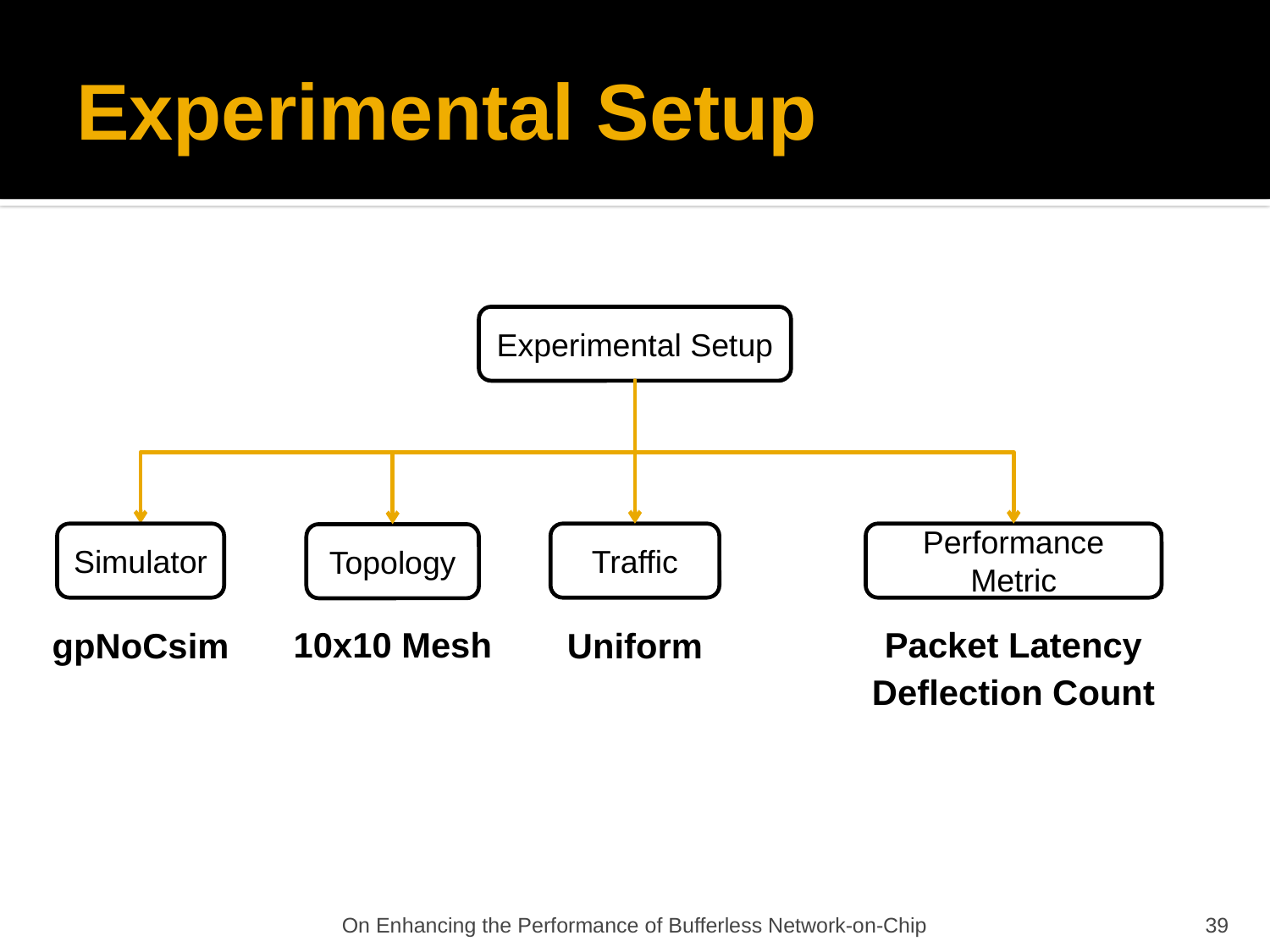

# Experimental Setup
Experimental Setup
Simulator
Traffic
Performance Metric
Topology
10x10 Mesh
Packet Latency
gpNoCsim
Uniform
Deflection Count
On Enhancing the Performance of Bufferless Network-on-Chip
39